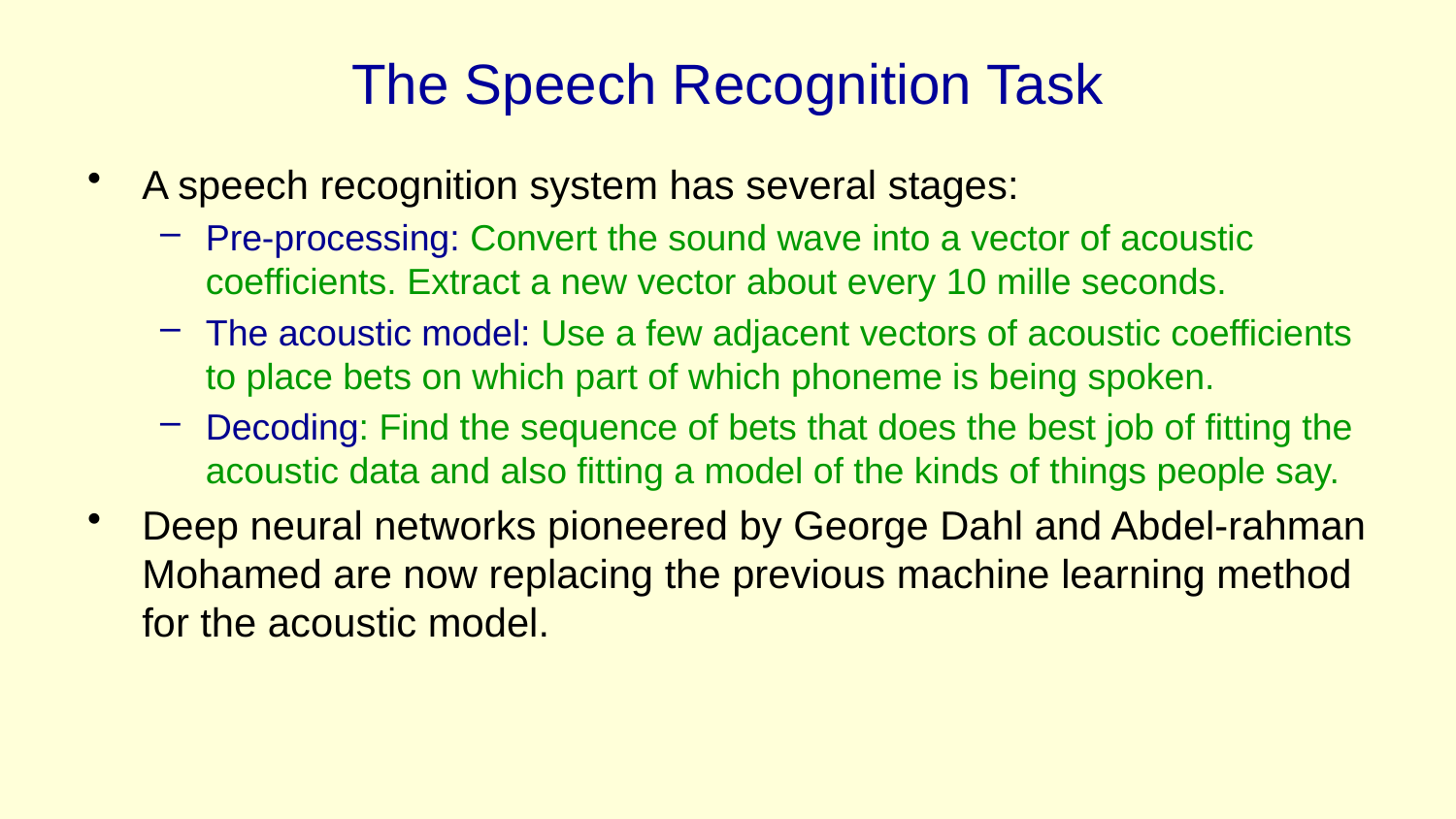

# The Speech Recognition Task
A speech recognition system has several stages:
Pre-processing: Convert the sound wave into a vector of acoustic coefficients. Extract a new vector about every 10 mille seconds.
The acoustic model: Use a few adjacent vectors of acoustic coefficients to place bets on which part of which phoneme is being spoken.
Decoding: Find the sequence of bets that does the best job of fitting the acoustic data and also fitting a model of the kinds of things people say.
Deep neural networks pioneered by George Dahl and Abdel-rahman Mohamed are now replacing the previous machine learning method for the acoustic model.